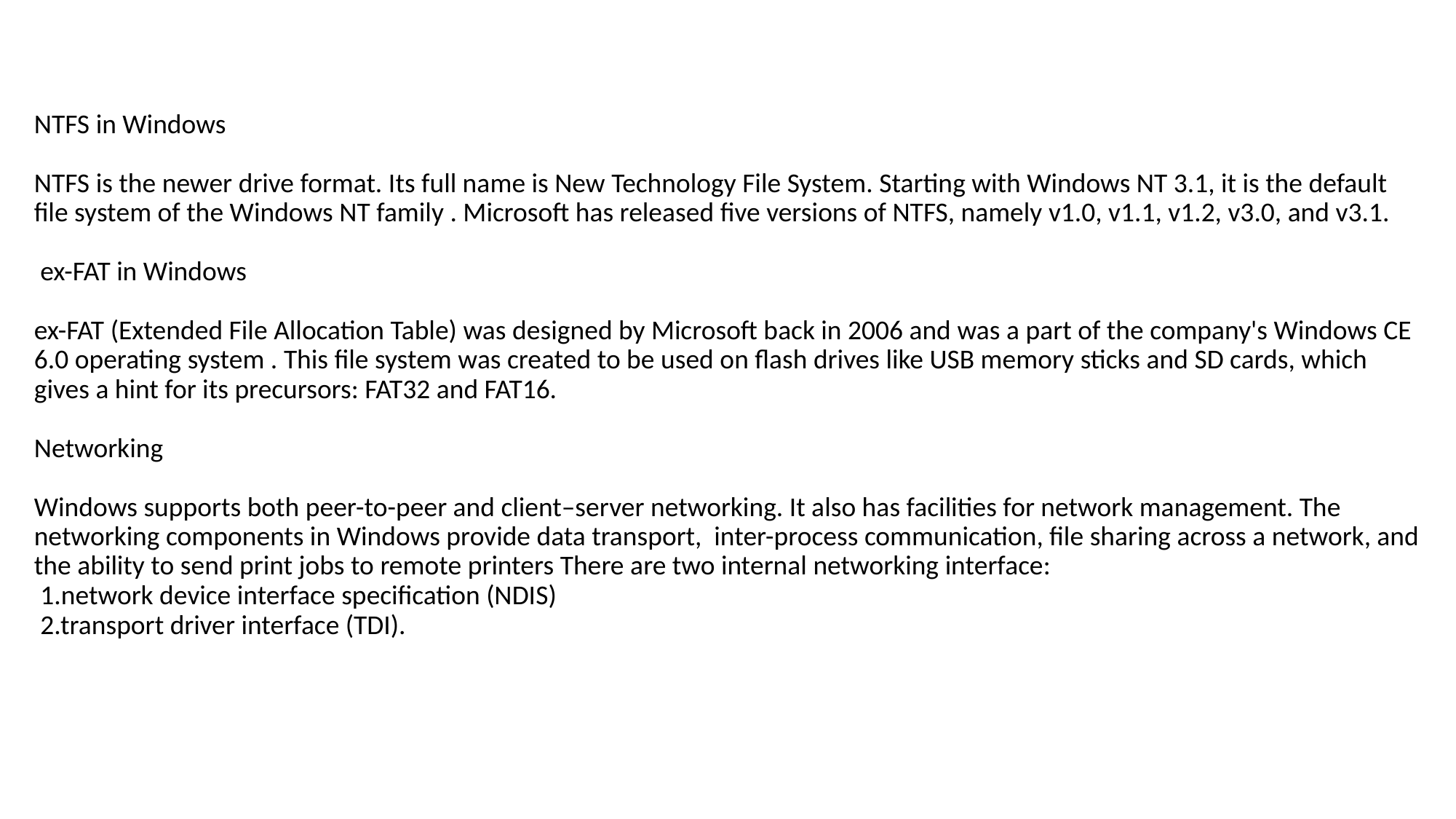

# NTFS in Windows NTFS is the newer drive format. Its full name is New Technology File System. Starting with Windows NT 3.1, it is the default file system of the Windows NT family . Microsoft has released five versions of NTFS, namely v1.0, v1.1, v1.2, v3.0, and v3.1. ex-FAT in Windows ex-FAT (Extended File Allocation Table) was designed by Microsoft back in 2006 and was a part of the company's Windows CE 6.0 operating system . This file system was created to be used on flash drives like USB memory sticks and SD cards, which gives a hint for its precursors: FAT32 and FAT16. Networking Windows supports both peer-to-peer and client–server networking. It also has facilities for network management. The networking components in Windows provide data transport,  inter-process communication, file sharing across a network, and the ability to send print jobs to remote printers There are two internal networking interface: 1.network device interface specification (NDIS) 2.transport driver interface (TDI).